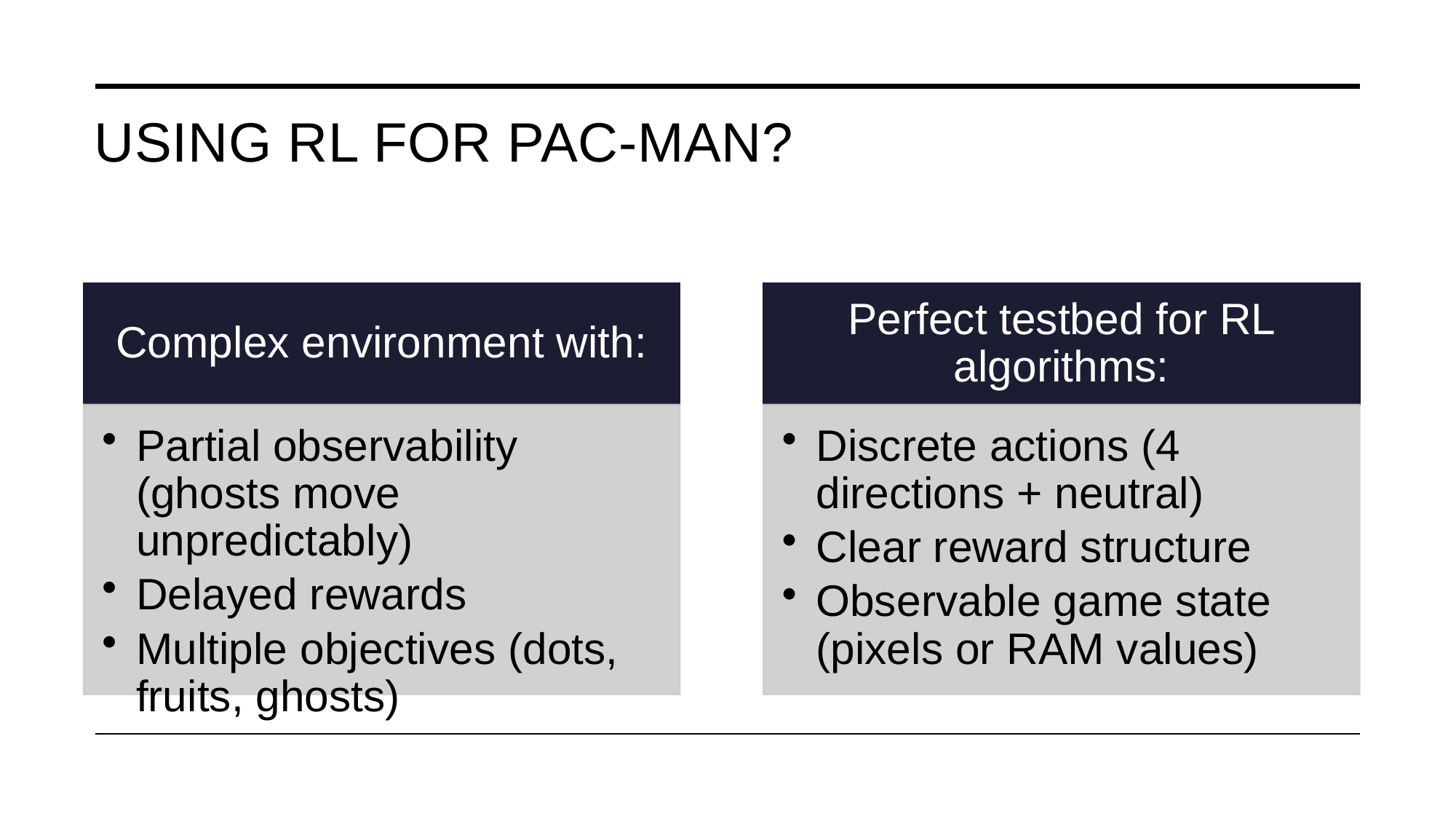

# Using RL for Pac-Man?
Complex environment with:
Partial observability (ghosts move unpredictably)
Delayed rewards
Multiple objectives (dots, fruits, ghosts)
Perfect testbed for RL algorithms:
Discrete actions (4 directions + neutral)
Clear reward structure
Observable game state (pixels or RAM values)